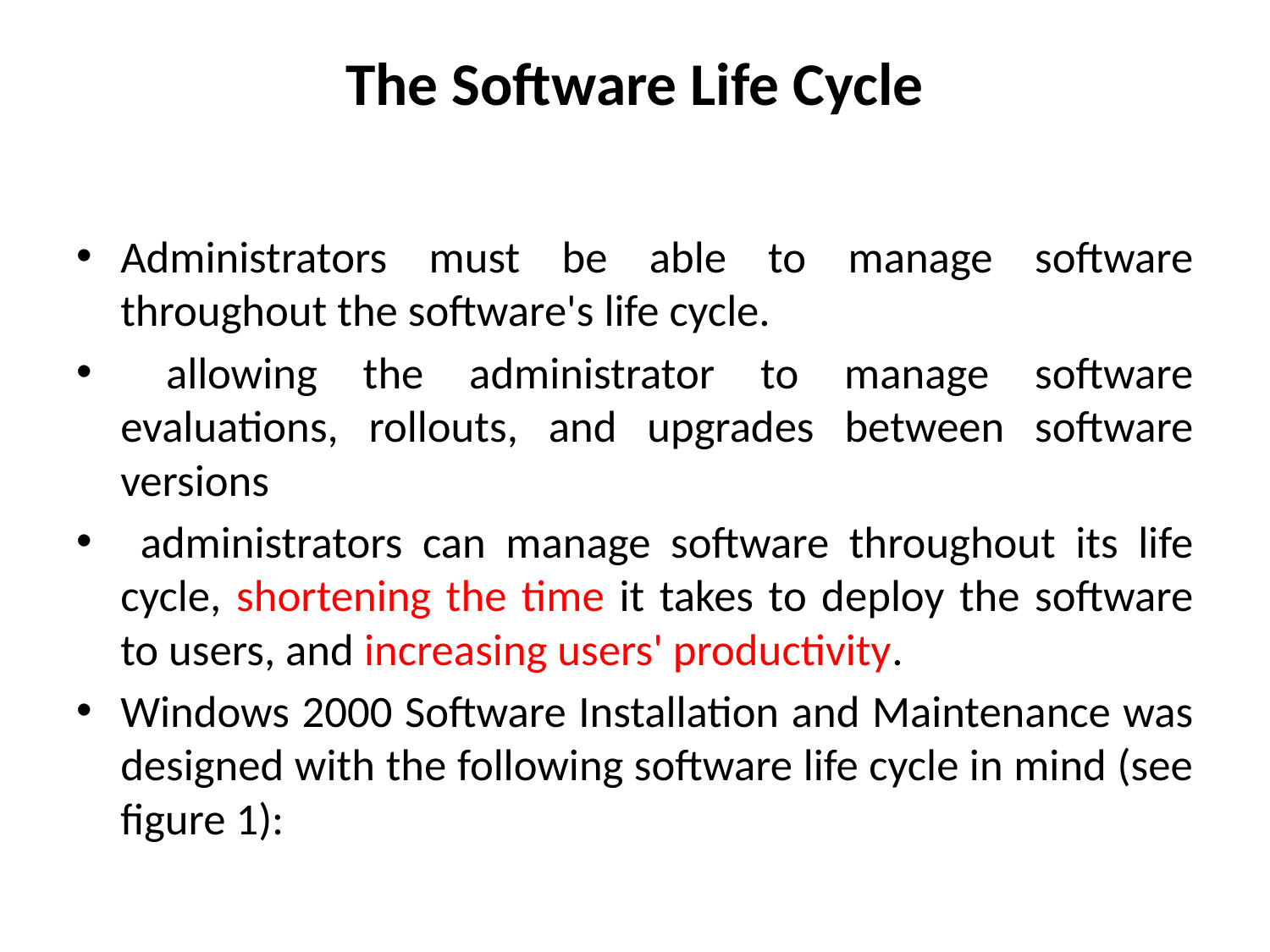

# The Software Life Cycle
Administrators must be able to manage software throughout the software's life cycle.
 allowing the administrator to manage software evaluations, rollouts, and upgrades between software versions
 administrators can manage software throughout its life cycle, shortening the time it takes to deploy the software to users, and increasing users' productivity.
Windows 2000 Software Installation and Maintenance was designed with the following software life cycle in mind (see figure 1):